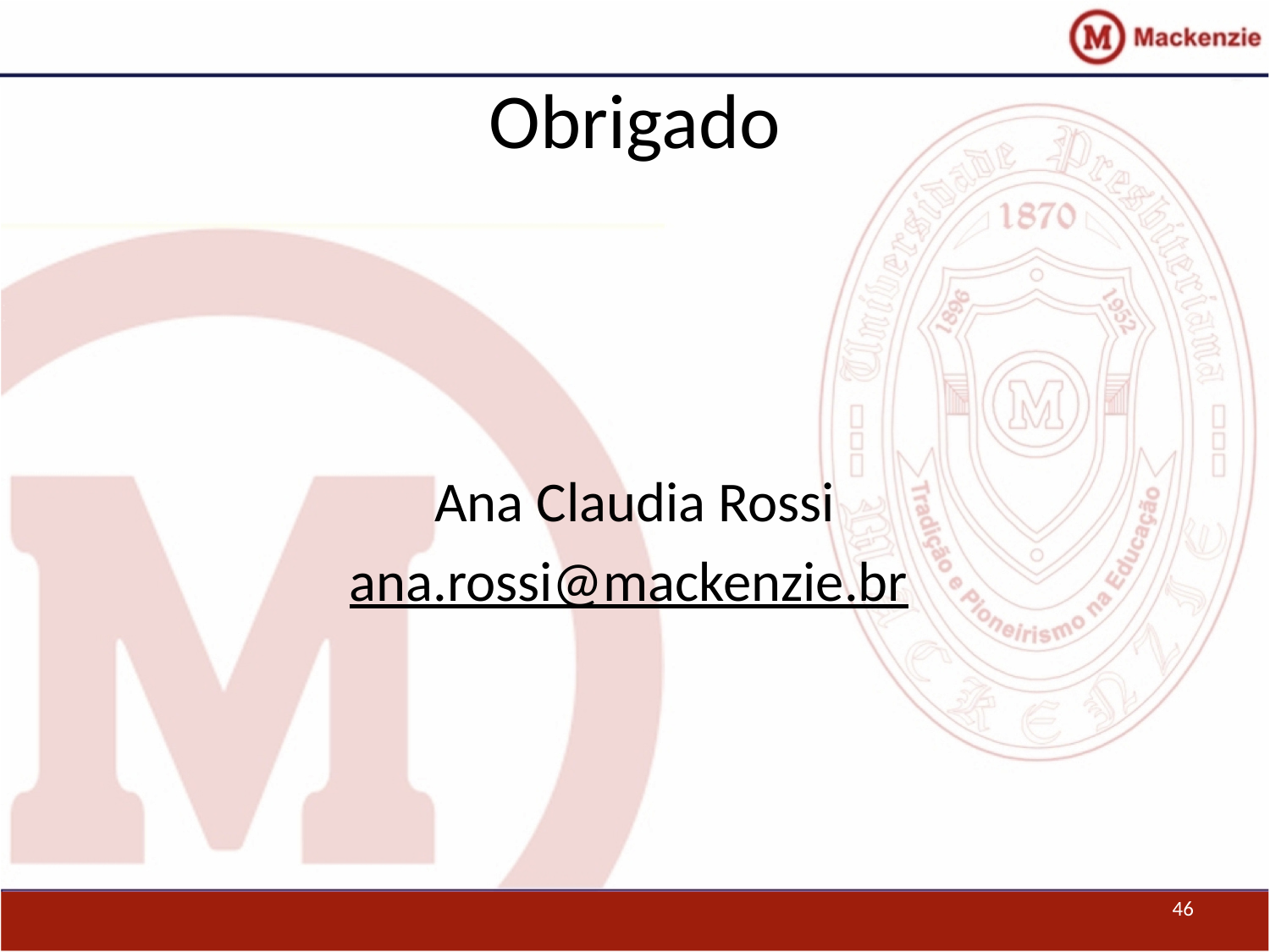

# Obrigado

Ana Claudia Rossi
ana.rossi@mackenzie.br
46